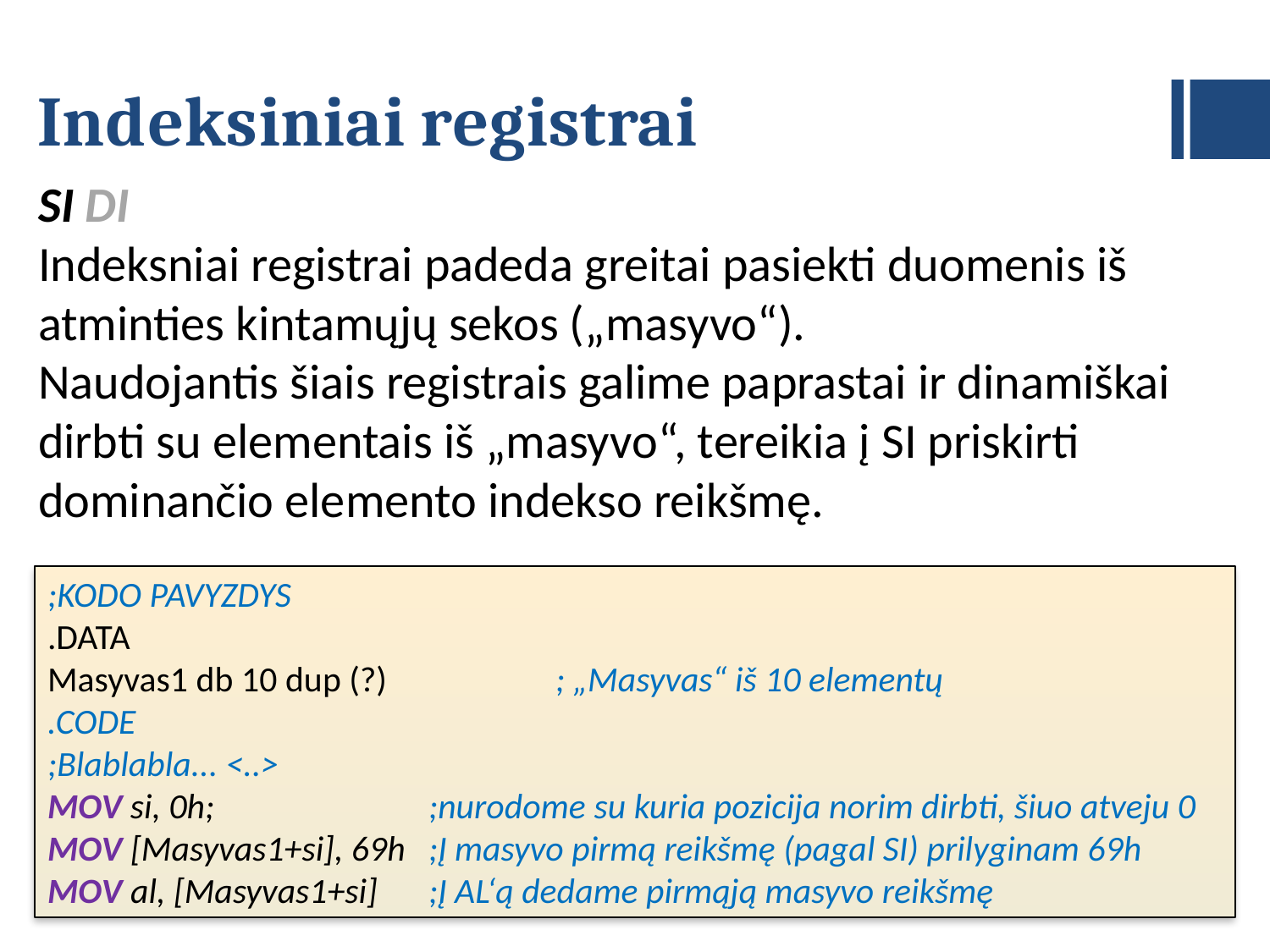

Indeksiniai registrai
SI DI
Indeksniai registrai padeda greitai pasiekti duomenis iš atminties kintamųjų sekos („masyvo“).
Naudojantis šiais registrais galime paprastai ir dinamiškai dirbti su elementais iš „masyvo“, tereikia į SI priskirti dominančio elemento indekso reikšmę.

;KODO PAVYZDYS
.DATA
Masyvas1 db 10 dup (?)		; „Masyvas“ iš 10 elementų
.CODE
;Blablabla... <..>
MOV si, 0h;		;nurodome su kuria pozicija norim dirbti, šiuo atveju 0
MOV [Masyvas1+si], 69h	;Į masyvo pirmą reikšmę (pagal SI) prilyginam 69h
MOV al, [Masyvas1+si]	;Į AL‘ą dedame pirmąją masyvo reikšmę